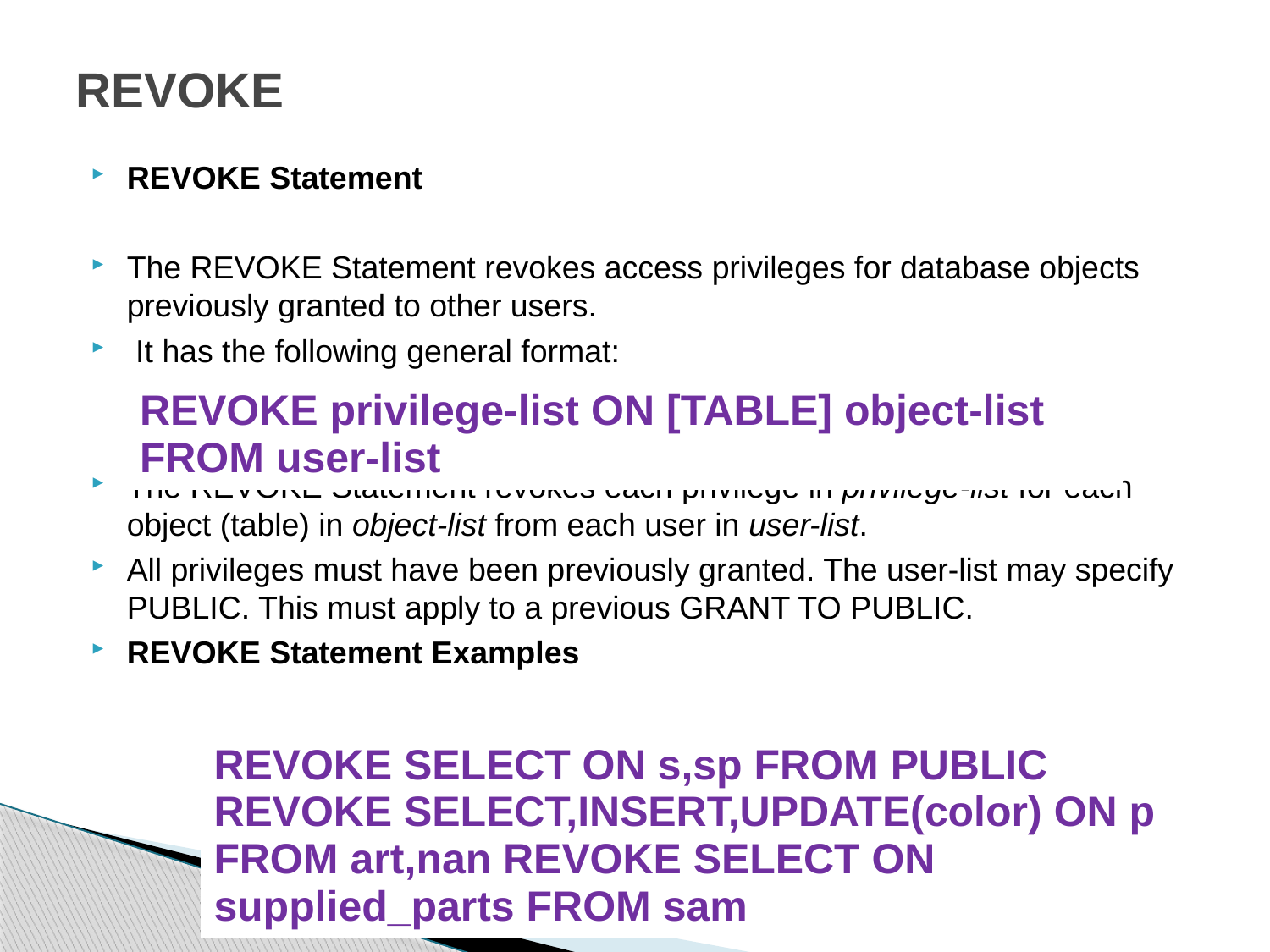

# REVOKE

REVOKE Statement

The REVOKE Statement revokes access privileges for database objects previously granted to other users.
 It has the following general format:

The REVOKE Statement revokes each privilege in privilege-list for each object (table) in object-list from each user in user-list.
All privileges must have been previously granted. The user-list may specify PUBLIC. This must apply to a previous GRANT TO PUBLIC.
REVOKE Statement Examples

| REVOKE privilege-list ON [TABLE] object-list FROM user-list |
| --- |
| REVOKE SELECT ON s,sp FROM PUBLIC REVOKE SELECT,INSERT,UPDATE(color) ON p FROM art,nan REVOKE SELECT ON supplied\_parts FROM sam |
| --- |